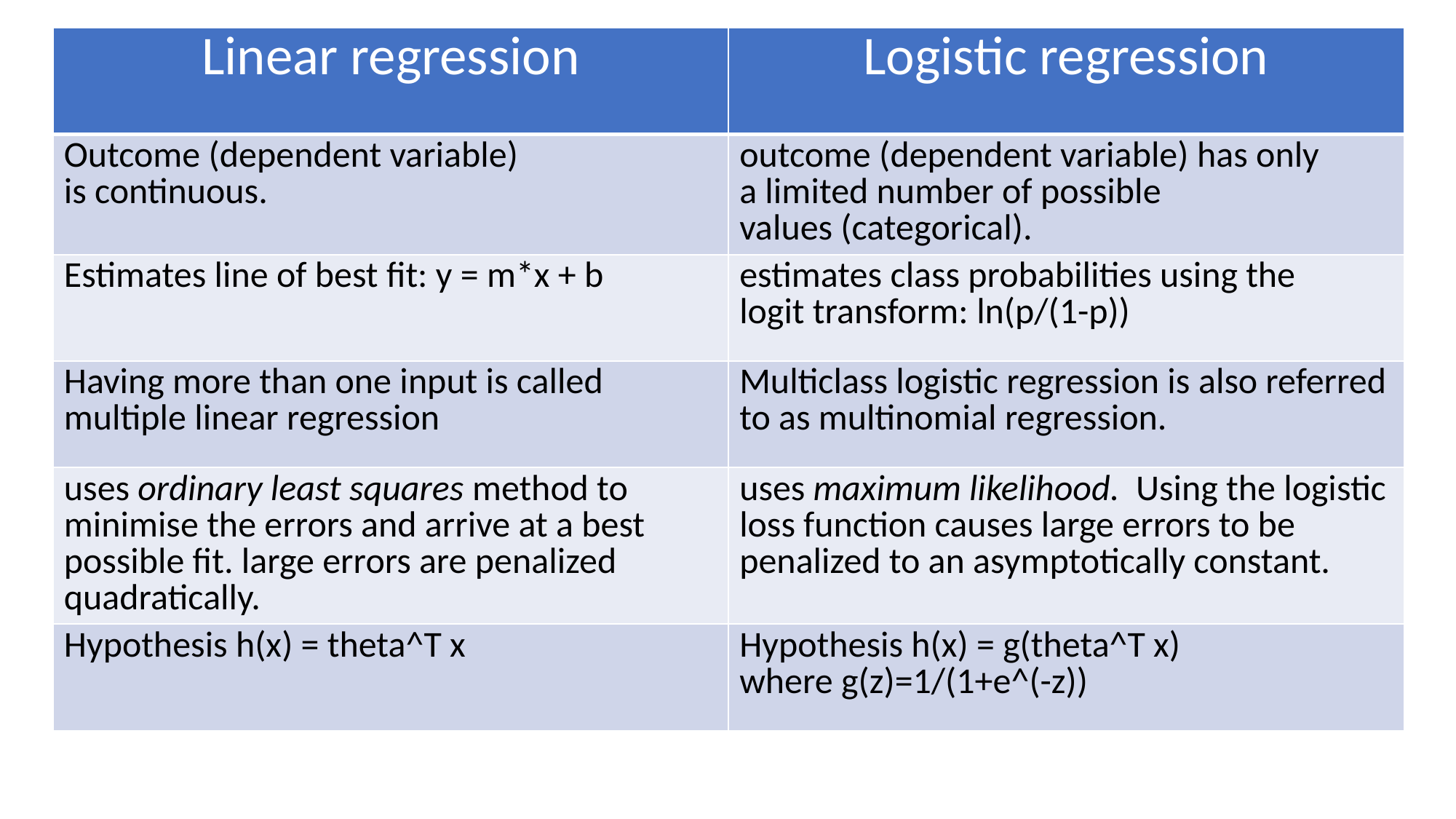

| Linear regression | Logistic regression |
| --- | --- |
| Outcome (dependent variable) is continuous. | outcome (dependent variable) has only a limited number of possible values (categorical). |
| Estimates line of best fit: y = m\*x + b | estimates class probabilities using the logit transform: ln(p/(1-p)) |
| Having more than one input is called multiple linear regression | Multiclass logistic regression is also referred to as multinomial regression. |
| uses ordinary least squares method to minimise the errors and arrive at a best possible fit. large errors are penalized quadratically. | uses maximum likelihood.  Using the logistic loss function causes large errors to be penalized to an asymptotically constant. |
| Hypothesis h(x) = theta^T x | Hypothesis h(x) = g(theta^T x) where g(z)=1/(1+e^(-z)) |